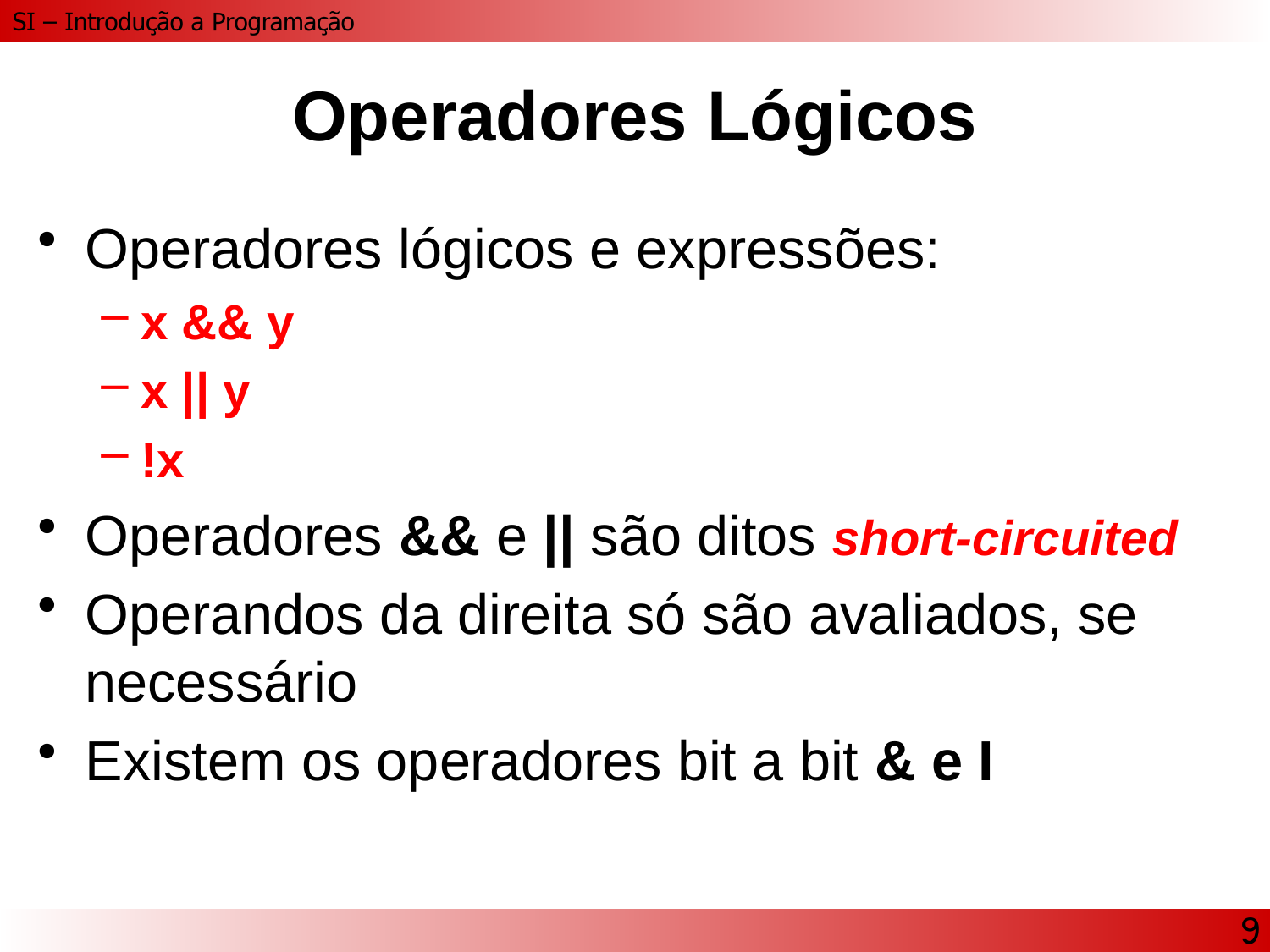

# Operadores Lógicos
Operadores lógicos e expressões:
x && y
x || y
!x
Operadores && e || são ditos short-circuited
Operandos da direita só são avaliados, se necessário
Existem os operadores bit a bit & e I
9